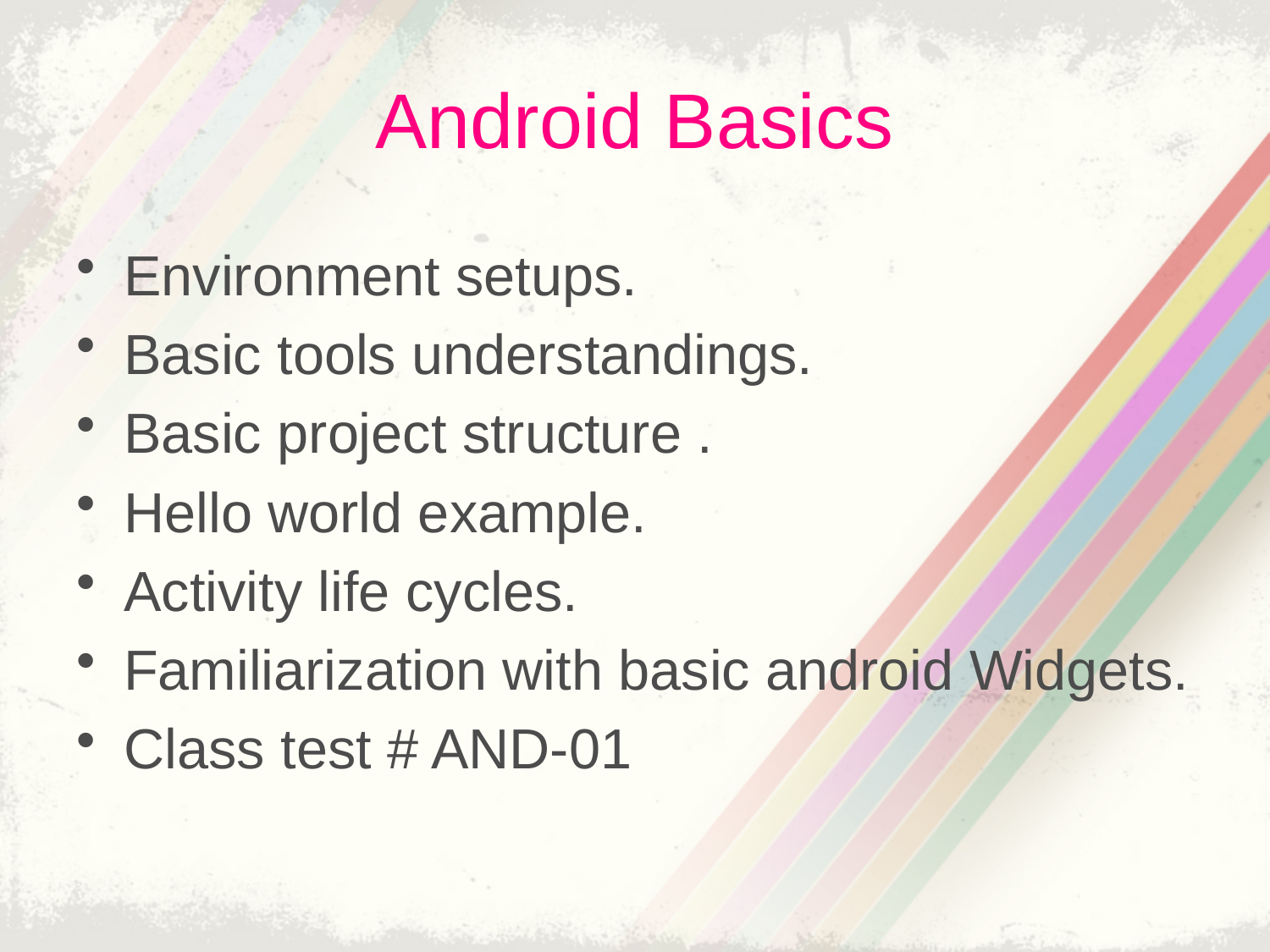

# Android Basics
Environment setups.
Basic tools understandings.
Basic project structure .
Hello world example.
Activity life cycles.
Familiarization with basic android Widgets.
Class test # AND-01